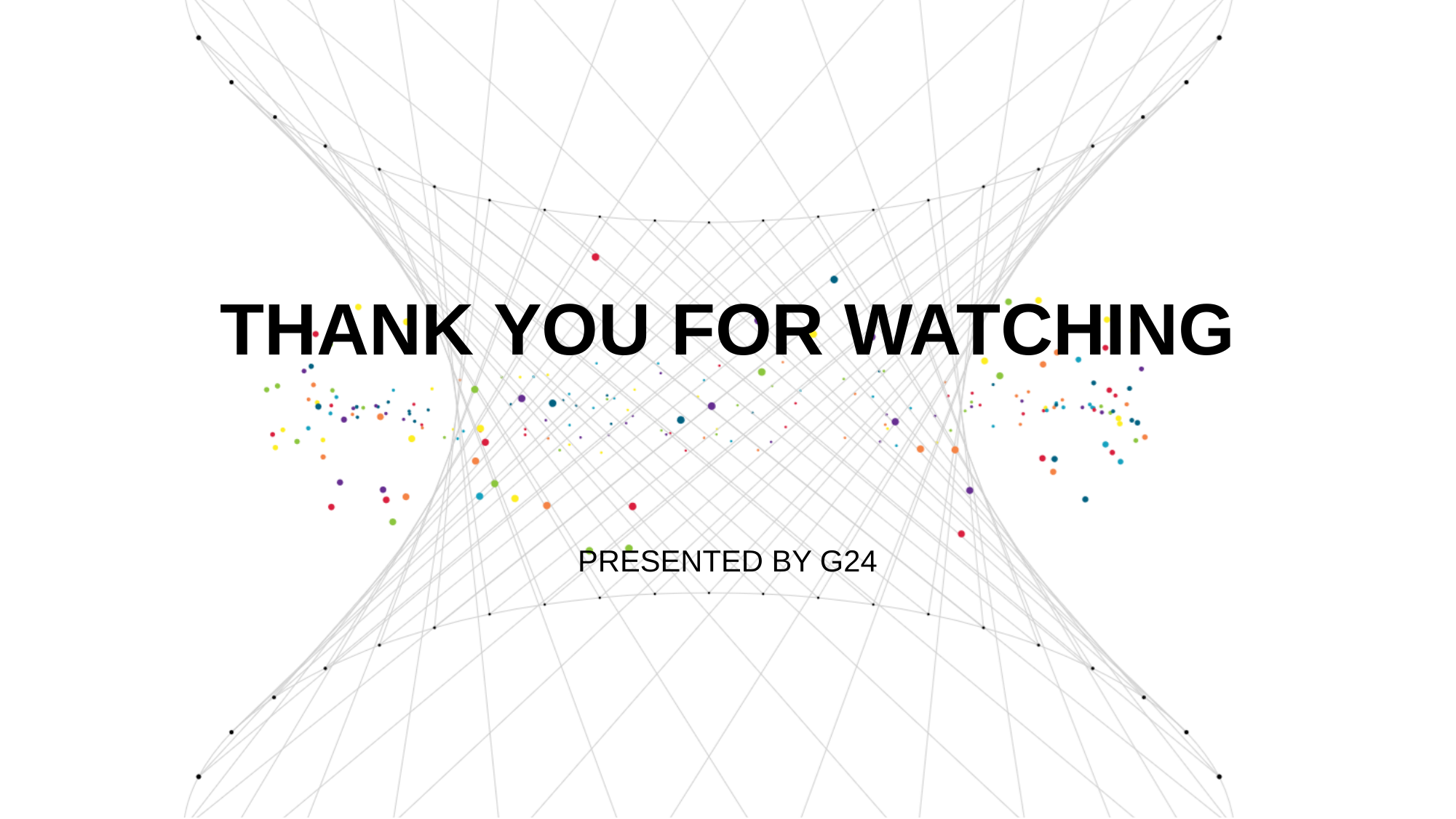

THANK YOU FOR WATCHING
PRESENTED BY G24